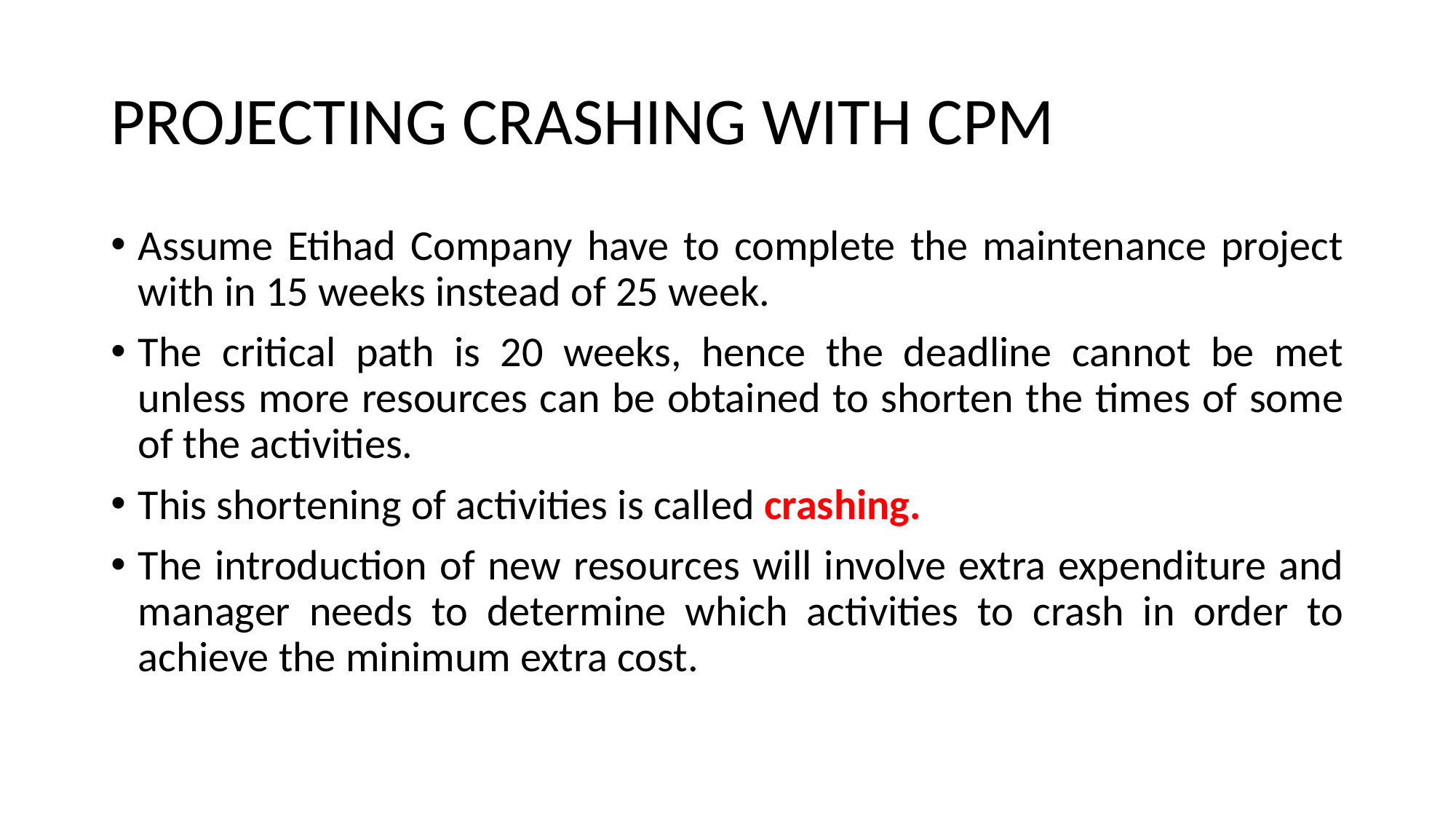

# PROJECTING CRASHING WITH CPM
Assume Etihad Company have to complete the maintenance project with in 15 weeks instead of 25 week.
The critical path is 20 weeks, hence the deadline cannot be met unless more resources can be obtained to shorten the times of some of the activities.
This shortening of activities is called crashing.
The introduction of new resources will involve extra expenditure and manager needs to determine which activities to crash in order to achieve the minimum extra cost.